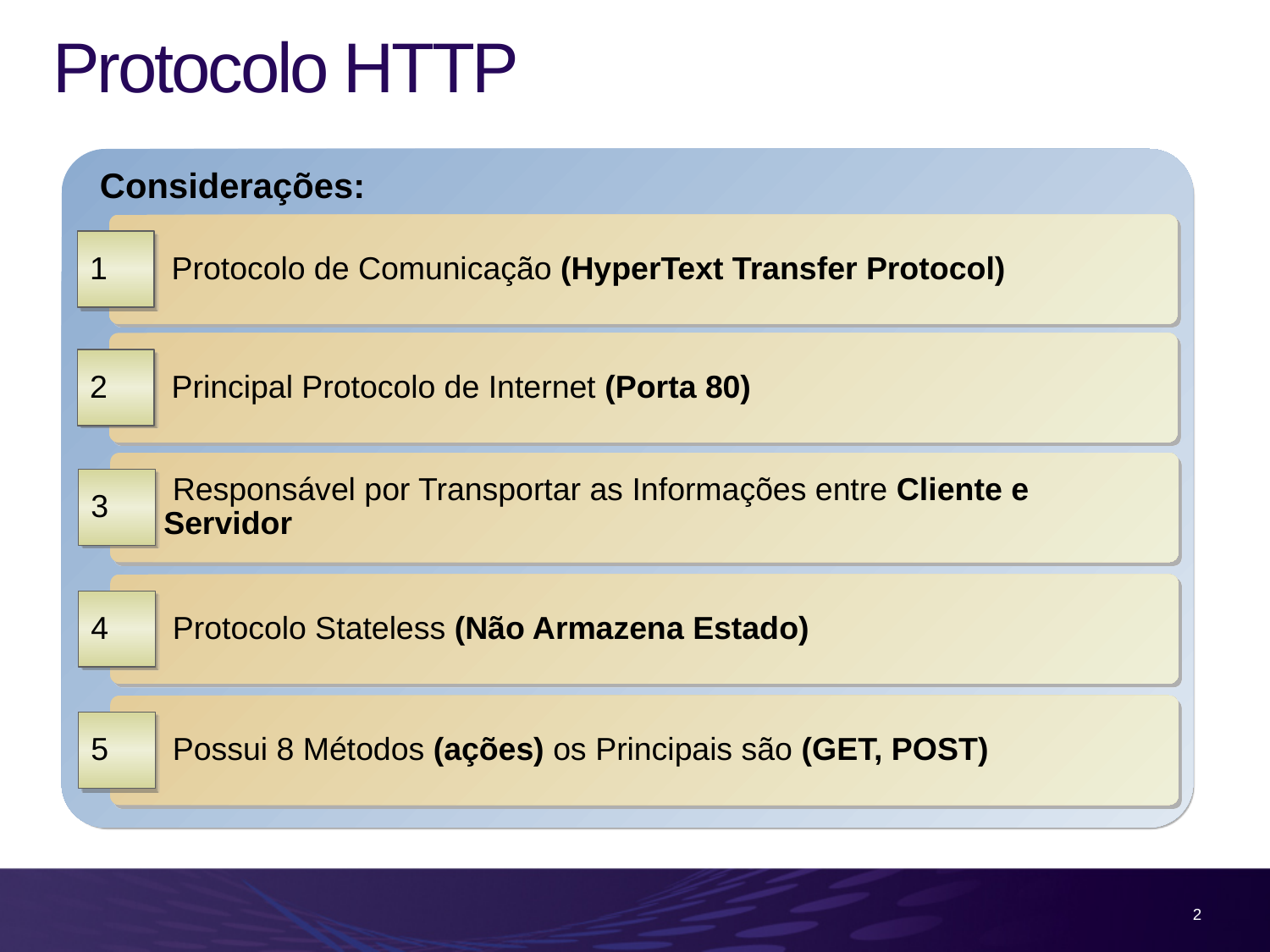

# Protocolo HTTP
Considerações:

 Protocolo de Comunicação (HyperText Transfer Protocol)
1
 Principal Protocolo de Internet (Porta 80)
2
 Responsável por Transportar as Informações entre Cliente e Servidor
3
 Protocolo Stateless (Não Armazena Estado)
4
 Possui 8 Métodos (ações) os Principais são (GET, POST)
5
2